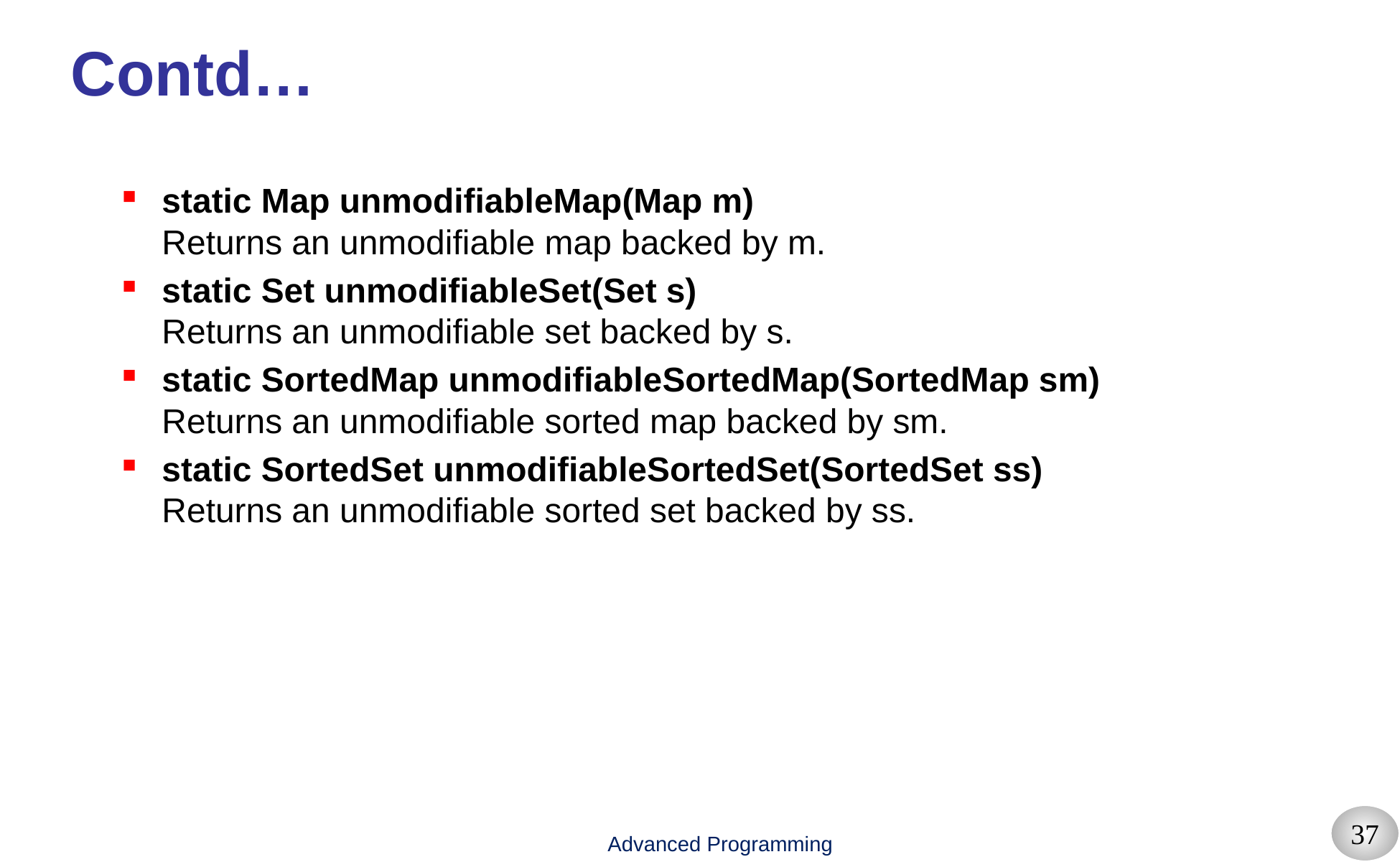

# Contd…
static Map unmodifiableMap(Map m)
Returns an unmodifiable map backed by m.
static Set unmodifiableSet(Set s)
Returns an unmodifiable set backed by s.
static SortedMap unmodifiableSortedMap(SortedMap sm)
Returns an unmodifiable sorted map backed by sm.
static SortedSet unmodifiableSortedSet(SortedSet ss)
Returns an unmodifiable sorted set backed by ss.
Advanced Programming